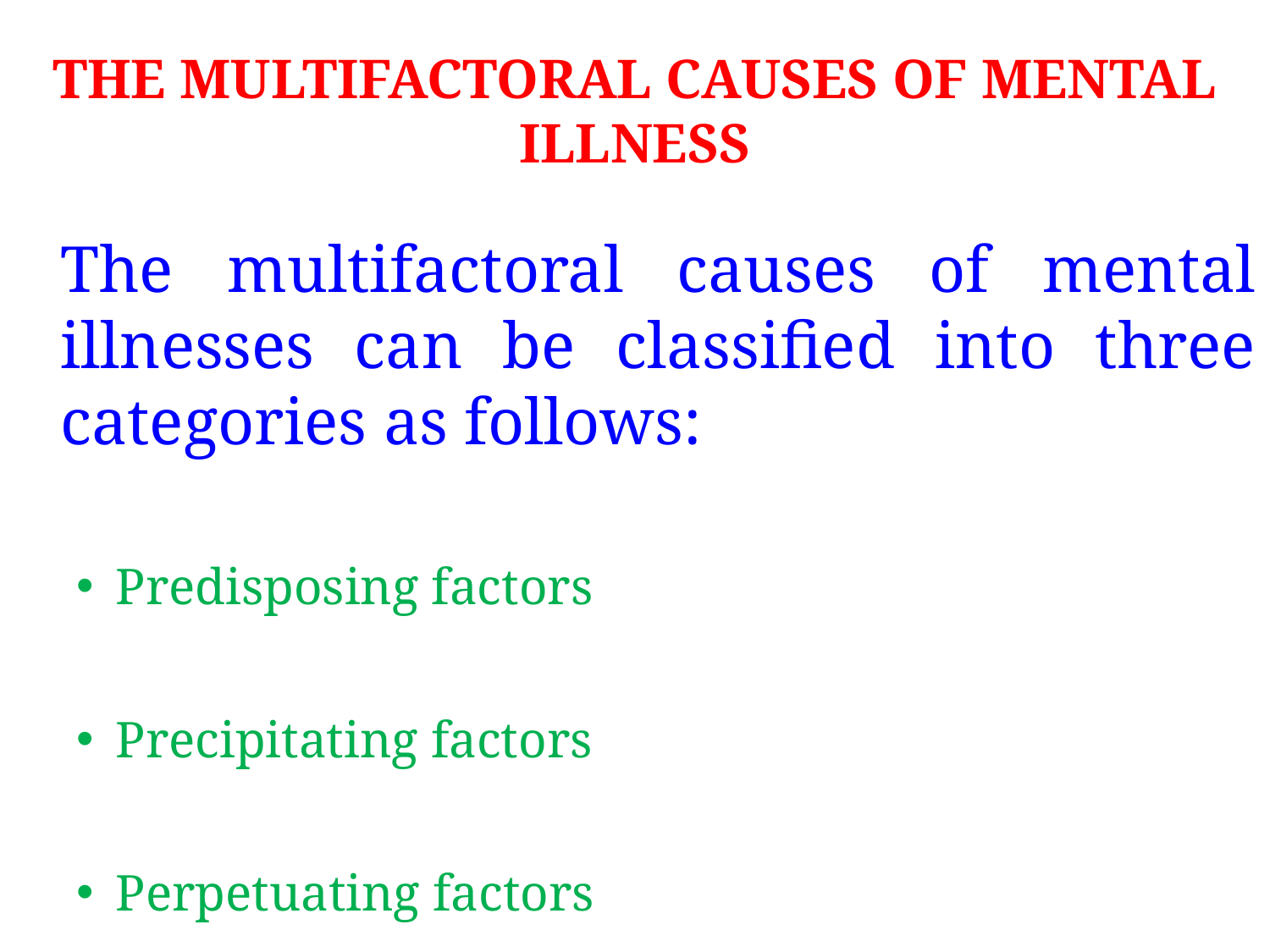

# THE MULTIFACTORAL CAUSES OF MENTAL ILLNESS
	The multifactoral causes of mental illnesses can be classified into three categories as follows:

Predisposing factors

Precipitating factors

Perpetuating factors